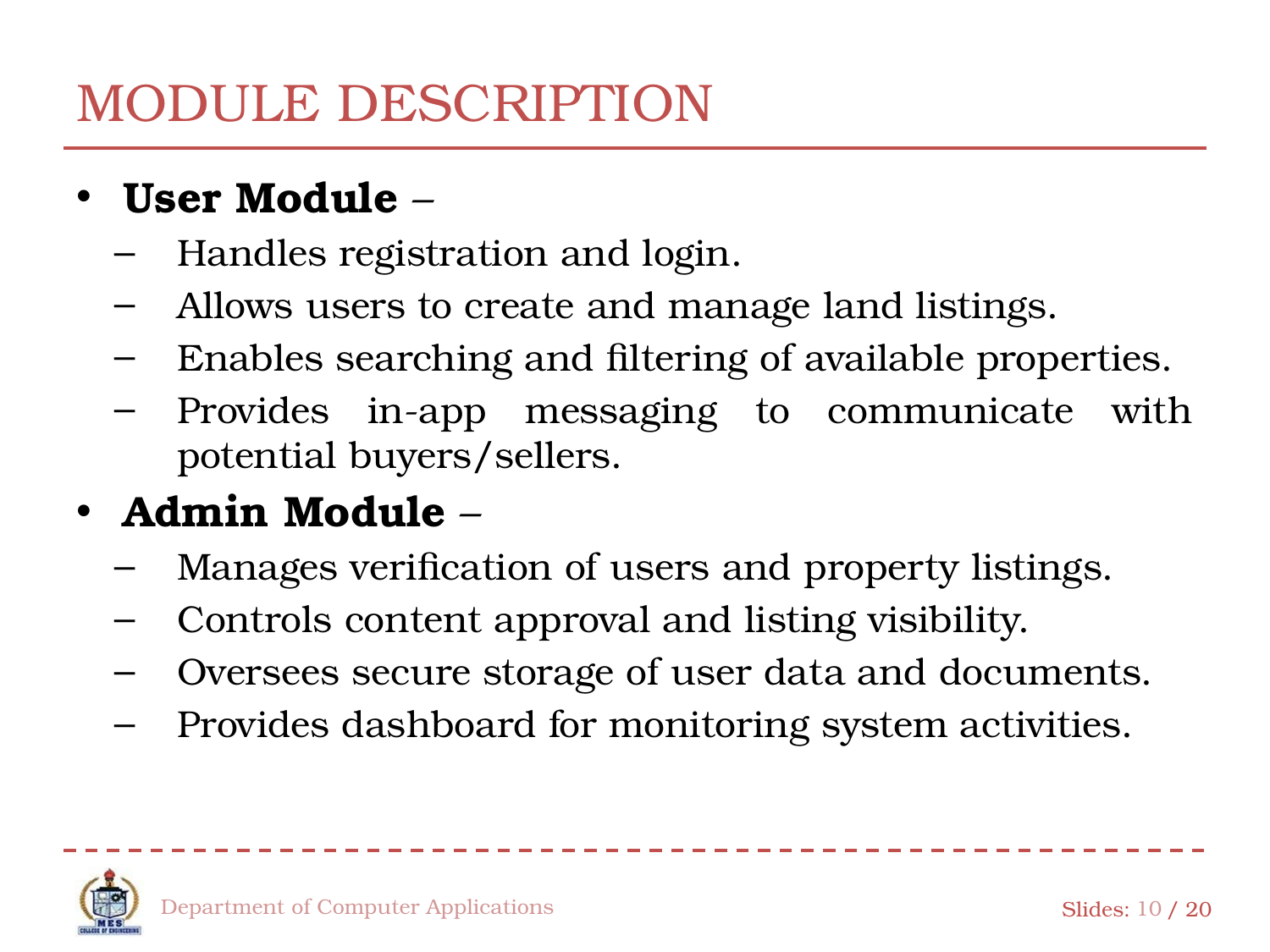

# MODULE DESCRIPTION
User Module –
Handles registration and login.
Allows users to create and manage land listings.
Enables searching and filtering of available properties.
Provides in-app messaging to communicate with potential buyers/sellers.
Admin Module –
Manages verification of users and property listings.
Controls content approval and listing visibility.
Oversees secure storage of user data and documents.
Provides dashboard for monitoring system activities.

Department of Computer Applications
10